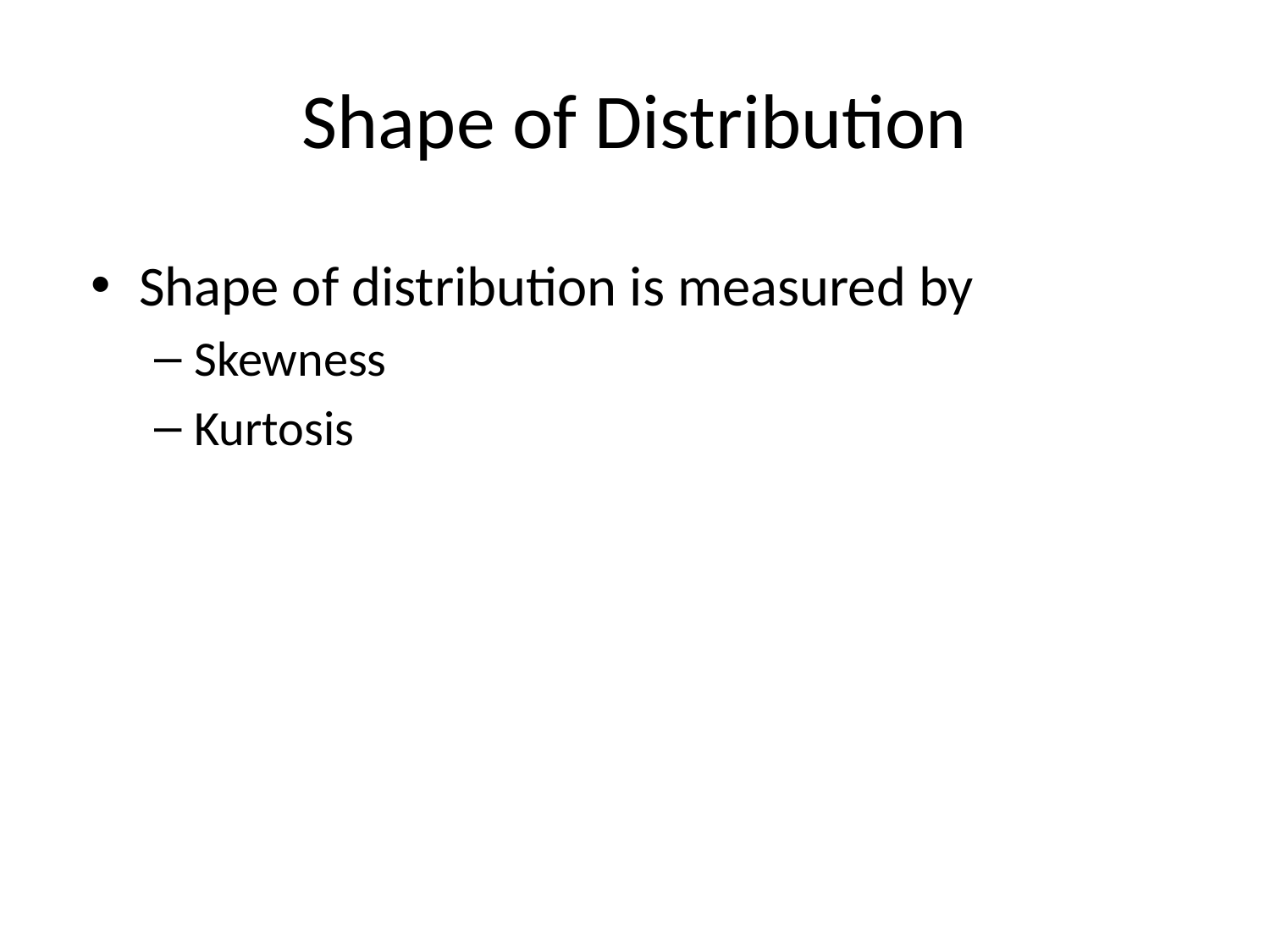

# Shape of Distribution
Shape of distribution is measured by
Skewness
Kurtosis